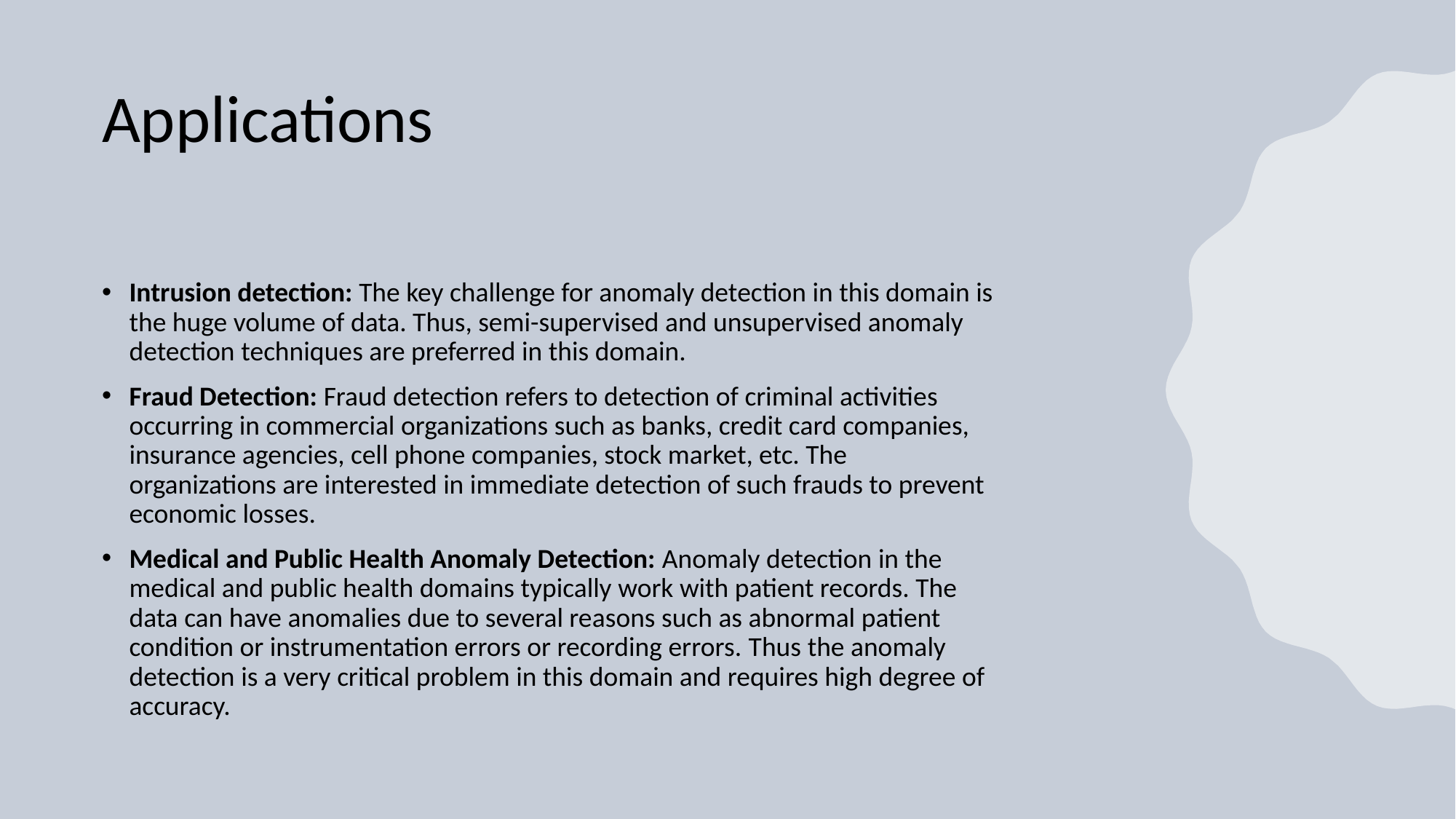

# Applications
Intrusion detection: The key challenge for anomaly detection in this domain is the huge volume of data. Thus, semi-supervised and unsupervised anomaly detection techniques are preferred in this domain.
Fraud Detection: Fraud detection refers to detection of criminal activities occurring in commercial organizations such as banks, credit card companies, insurance agencies, cell phone companies, stock market, etc. The organizations are interested in immediate detection of such frauds to prevent economic losses.
Medical and Public Health Anomaly Detection: Anomaly detection in the medical and public health domains typically work with patient records. The data can have anomalies due to several reasons such as abnormal patient condition or instrumentation errors or recording errors. Thus the anomaly detection is a very critical problem in this domain and requires high degree of accuracy.